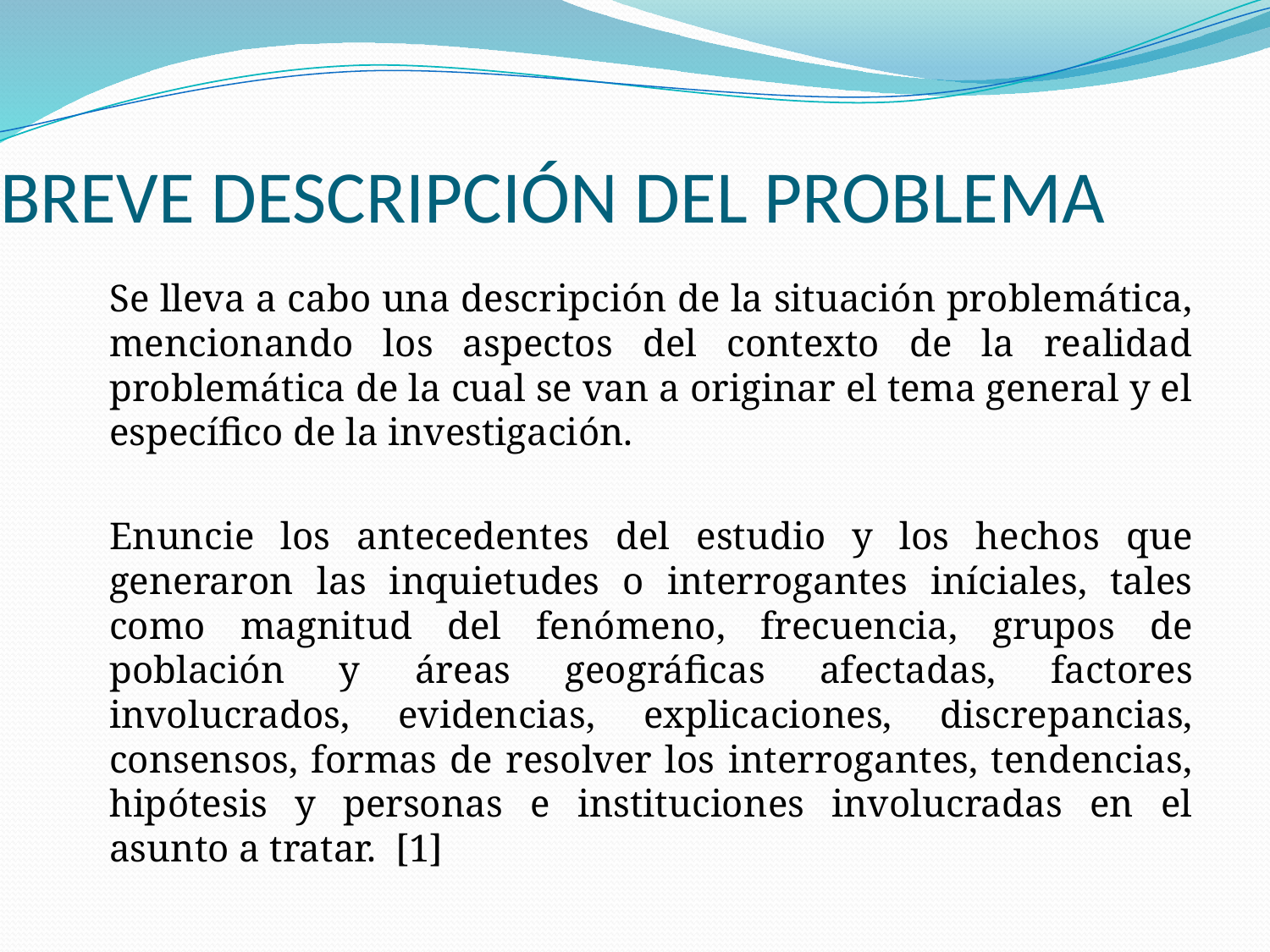

# BREVE DESCRIPCIÓN DEL PROBLEMA
	Se lleva a cabo una descripción de la situación problemática, mencionando los aspectos del contexto de la realidad problemática de la cual se van a originar el tema general y el específico de la investigación.

	Enuncie los antecedentes del estudio y los hechos que generaron las inquietudes o interrogantes iníciales, tales como magnitud del fenómeno, frecuencia, grupos de población y áreas geográficas afectadas, factores involucrados, evidencias, explicaciones, discrepancias, consensos, formas de resolver los interrogantes, tendencias, hipótesis y personas e instituciones involucradas en el asunto a tratar.  [1]